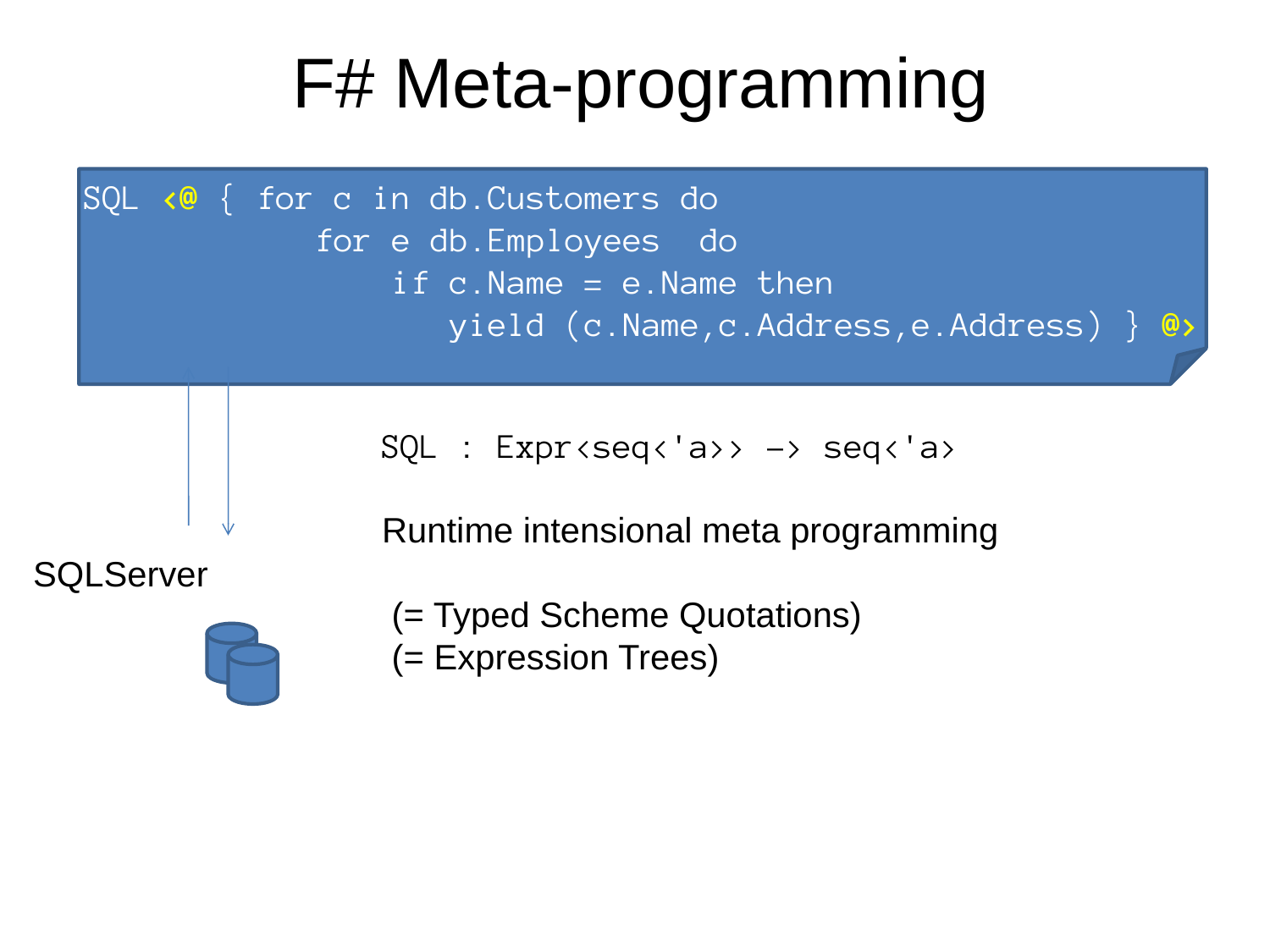

# F# Meta-programming

SQL <@ { for c in db.Customers do
            for e db.Employees  do
                if c.Name = e.Name then
                   yield (c.Name,c.Address,e.Address) } @>
SQL : Expr<seq<'a>> -> seq<'a>

Runtime intensional meta programming

 (= Typed Scheme Quotations)
 (= Expression Trees)
SQLServer